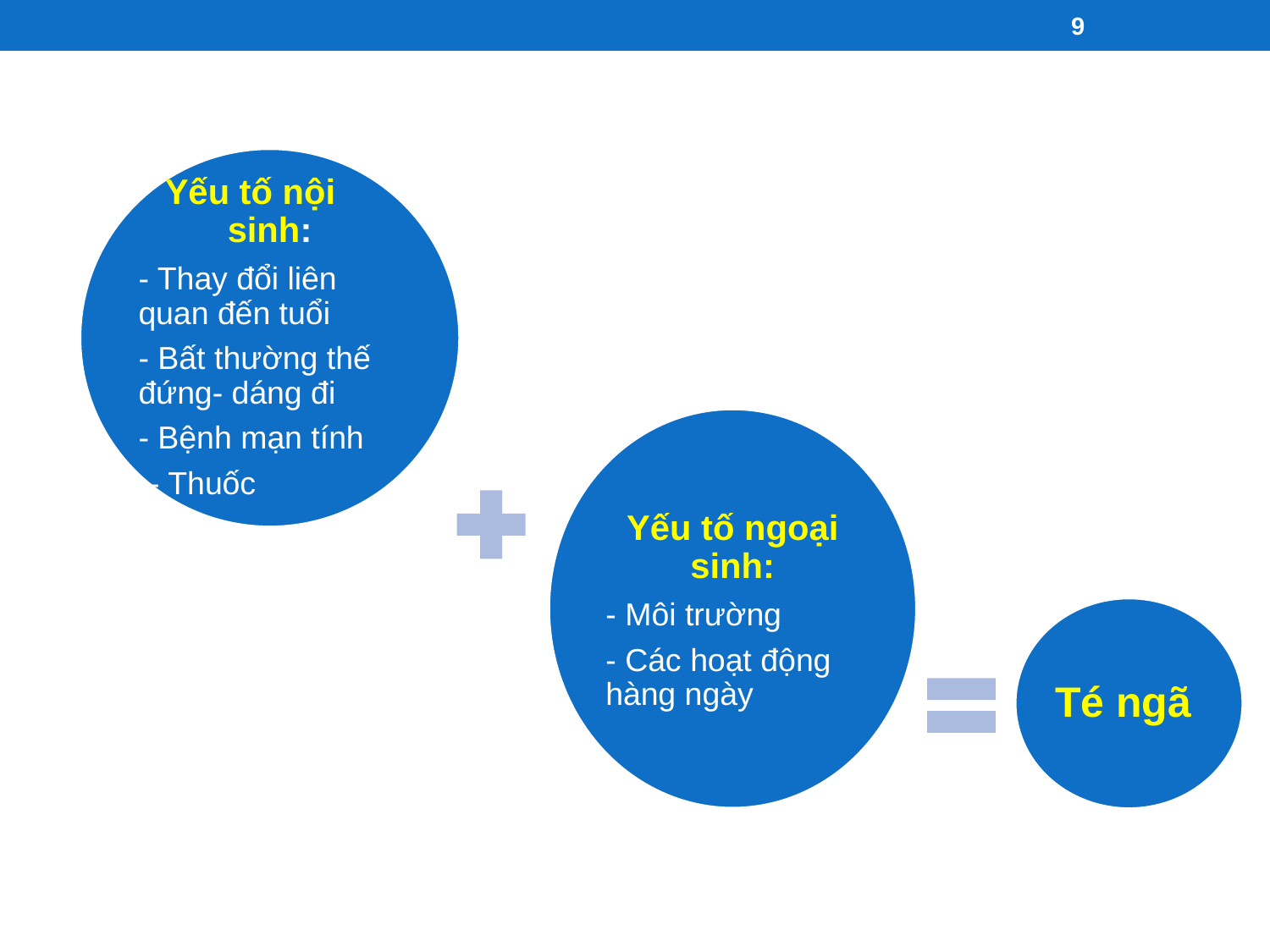

9

 Yếu tố nội      sinh:
- Thay đổi liên quan đến tuổi
- Bất thường thế đứng- dáng đi
- Bệnh mạn tính
-- Thuốc

Yếu tố ngoại sinh:
- Môi trường
- Các hoạt động hàng ngày

Té ngã